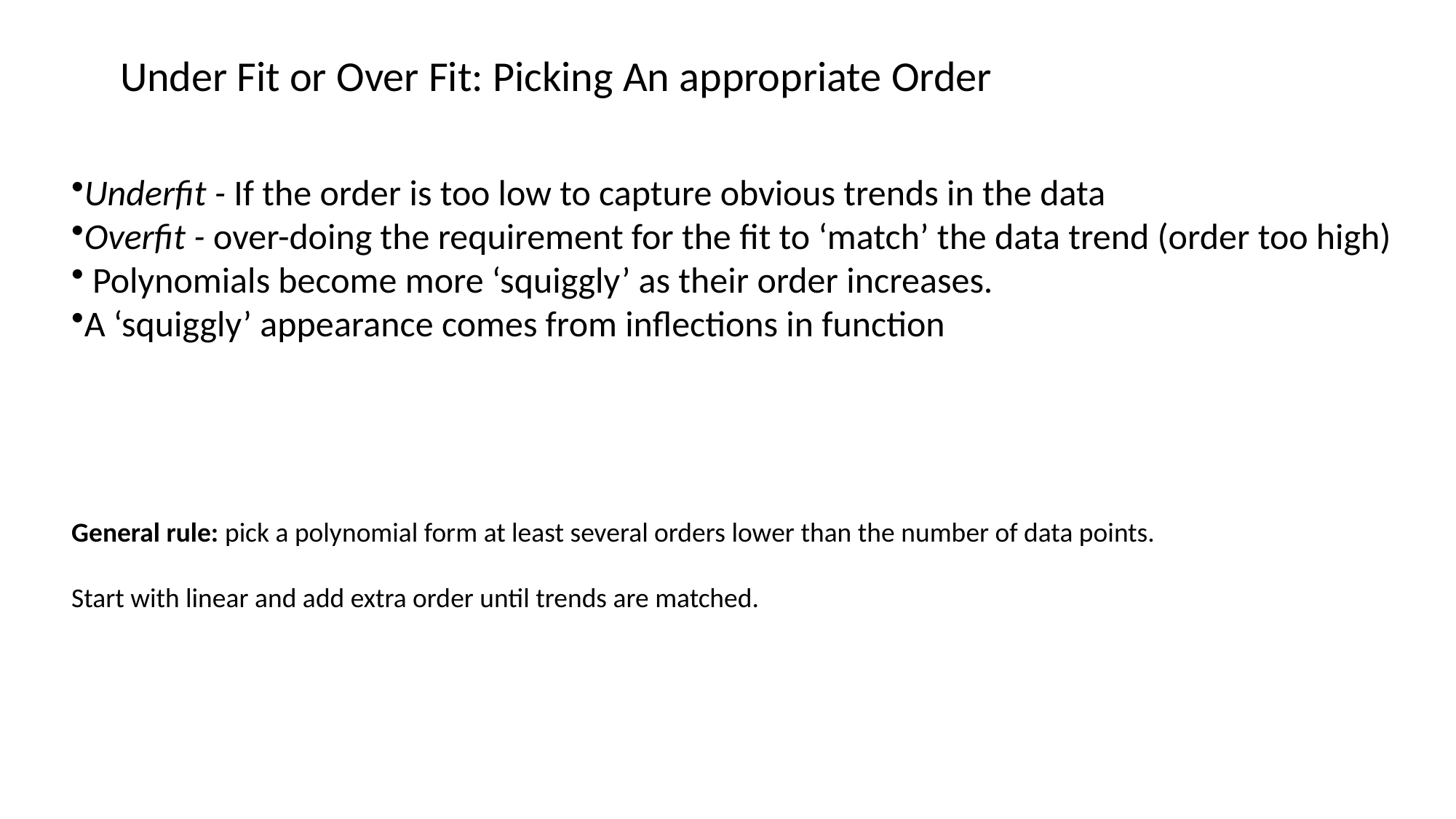

# Under Fit or Over Fit: Picking An appropriate Order
Underfit - If the order is too low to capture obvious trends in the data
Overfit - over-doing the requirement for the fit to ‘match’ the data trend (order too high)
 Polynomials become more ‘squiggly’ as their order increases.
A ‘squiggly’ appearance comes from inflections in function
General rule: pick a polynomial form at least several orders lower than the number of data points.

Start with linear and add extra order until trends are matched.